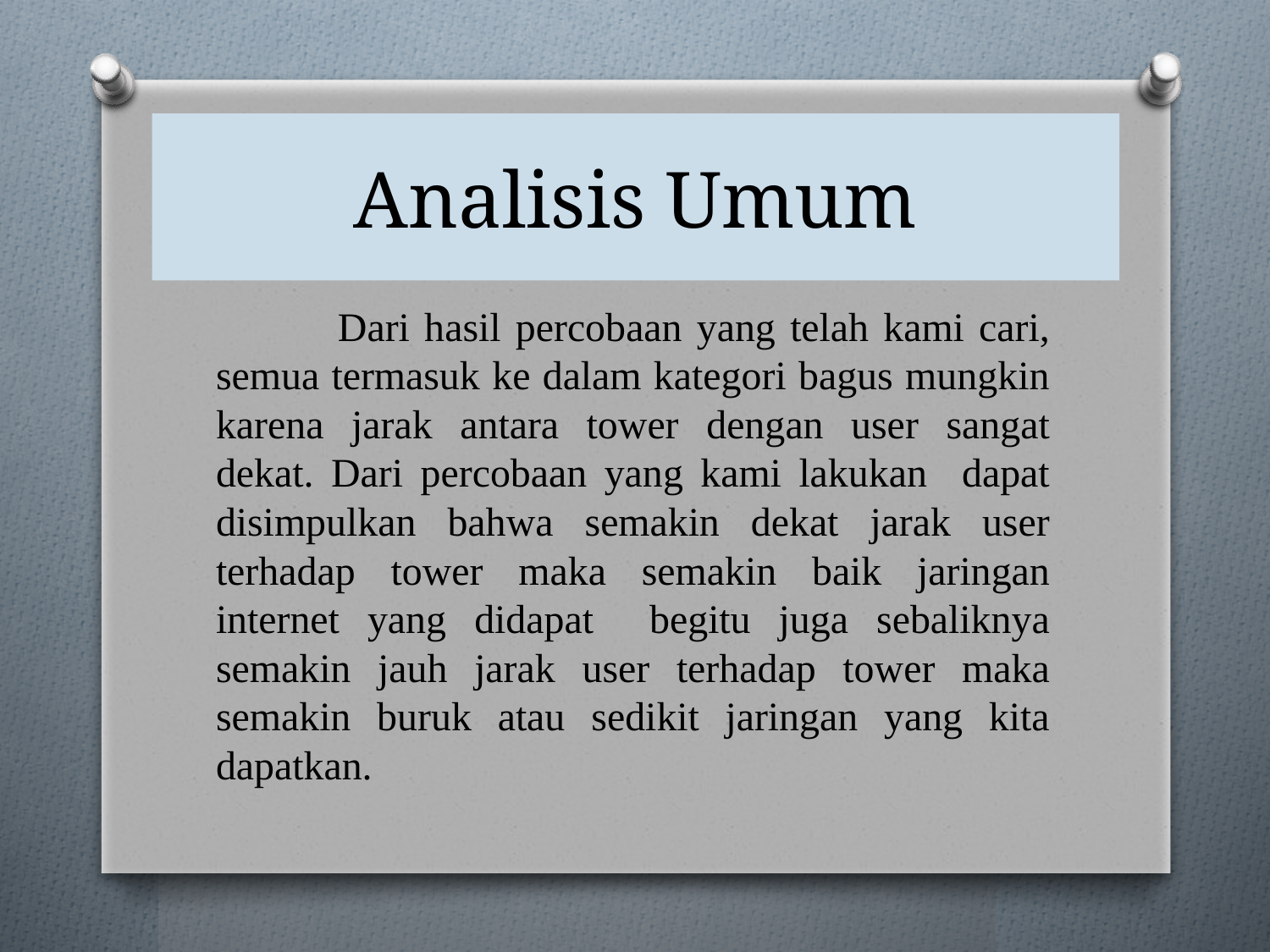

# Analisis Umum
	Dari hasil percobaan yang telah kami cari, semua termasuk ke dalam kategori bagus mungkin karena jarak antara tower dengan user sangat dekat. Dari percobaan yang kami lakukan  dapat disimpulkan bahwa semakin dekat jarak user terhadap tower maka semakin baik jaringan internet yang didapat  begitu juga sebaliknya semakin jauh jarak user terhadap tower maka semakin buruk atau sedikit jaringan yang kita dapatkan.